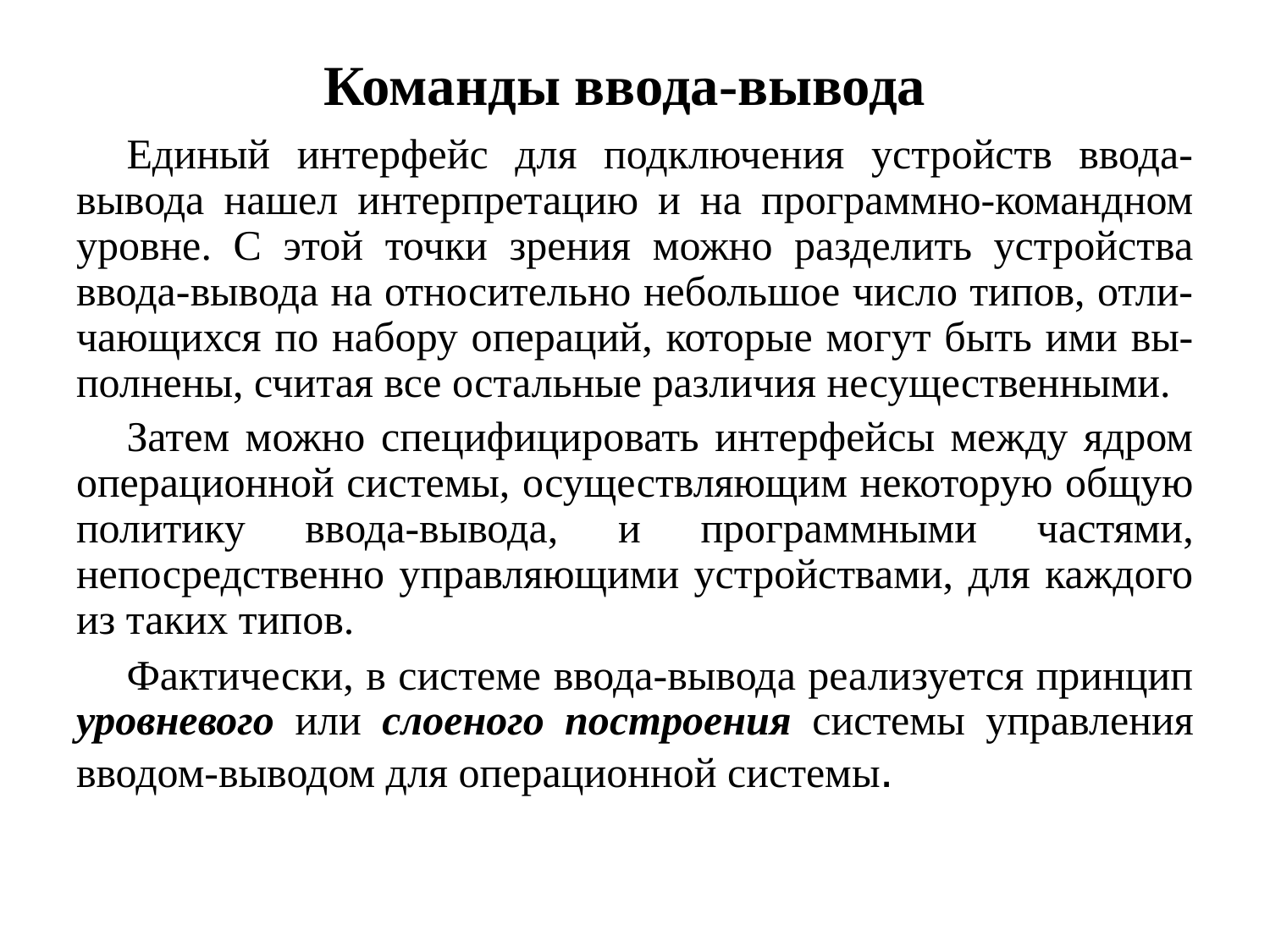

# Команды ввода-вывода
Единый интерфейс для подключения устройств ввода-вывода нашел интерпретацию и на программно-командном уровне. С этой точки зрения можно разделить устройства ввода-вывода на относительно небольшое число типов, отли-чающихся по набору операций, которые могут быть ими вы-полнены, считая все остальные различия несущественными.
Затем можно специфицировать интерфейсы между ядром операционной системы, осуществляющим некоторую общую политику ввода-вывода, и программными частями, непосредственно управляющими устройствами, для каждого из таких типов.
Фактически, в системе ввода-вывода реализуется принцип уровневого или слоеного построения системы управления вводом-выводом для операционной системы.